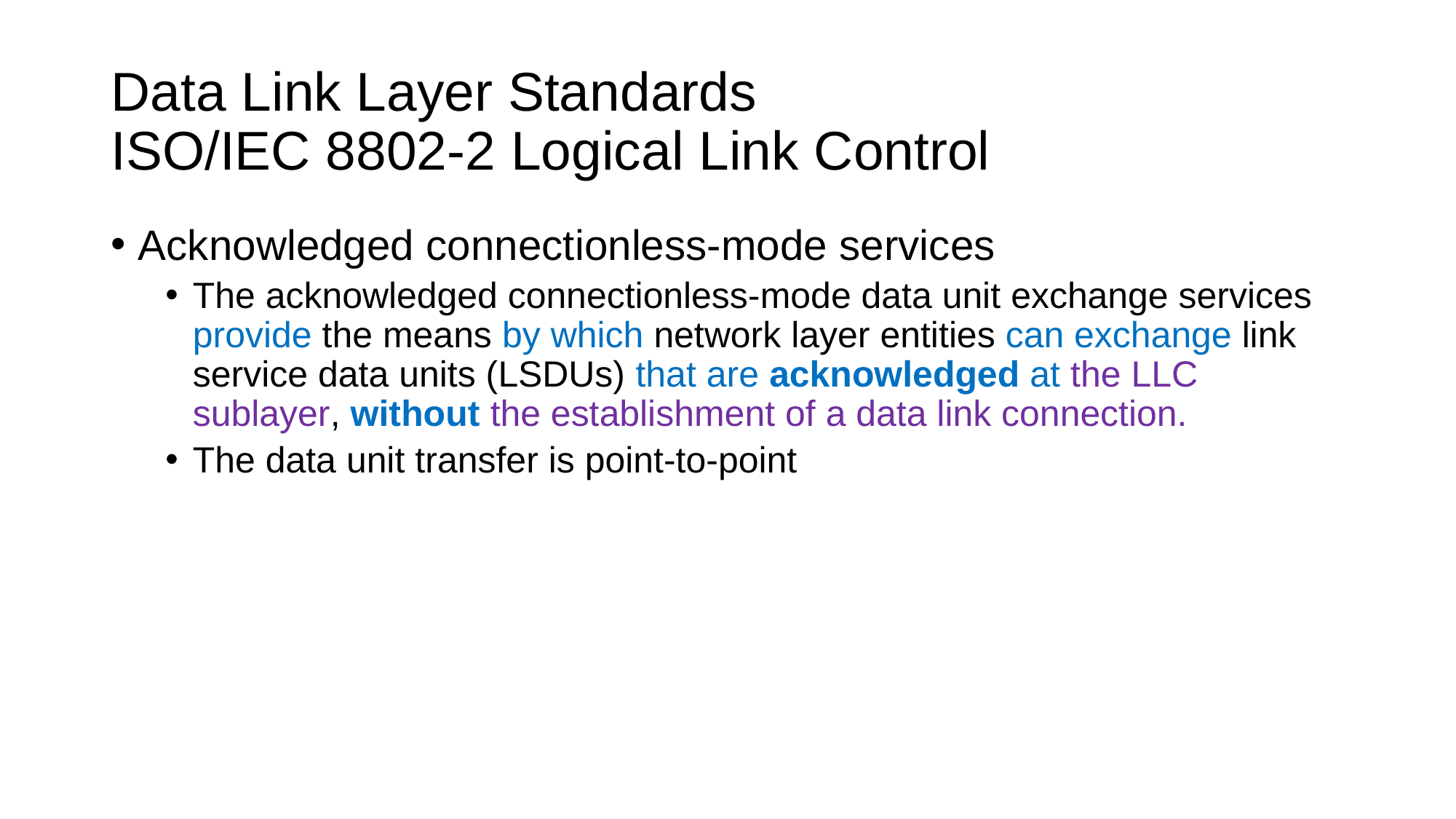

# Data Link Layer Standards ISO/IEC 8802-2 Logical Link Control
Acknowledged connectionless-mode services
The acknowledged connectionless-mode data unit exchange services provide the means by which network layer entities can exchange link service data units (LSDUs) that are acknowledged at the LLC sublayer, without the establishment of a data link connection.
The data unit transfer is point-to-point